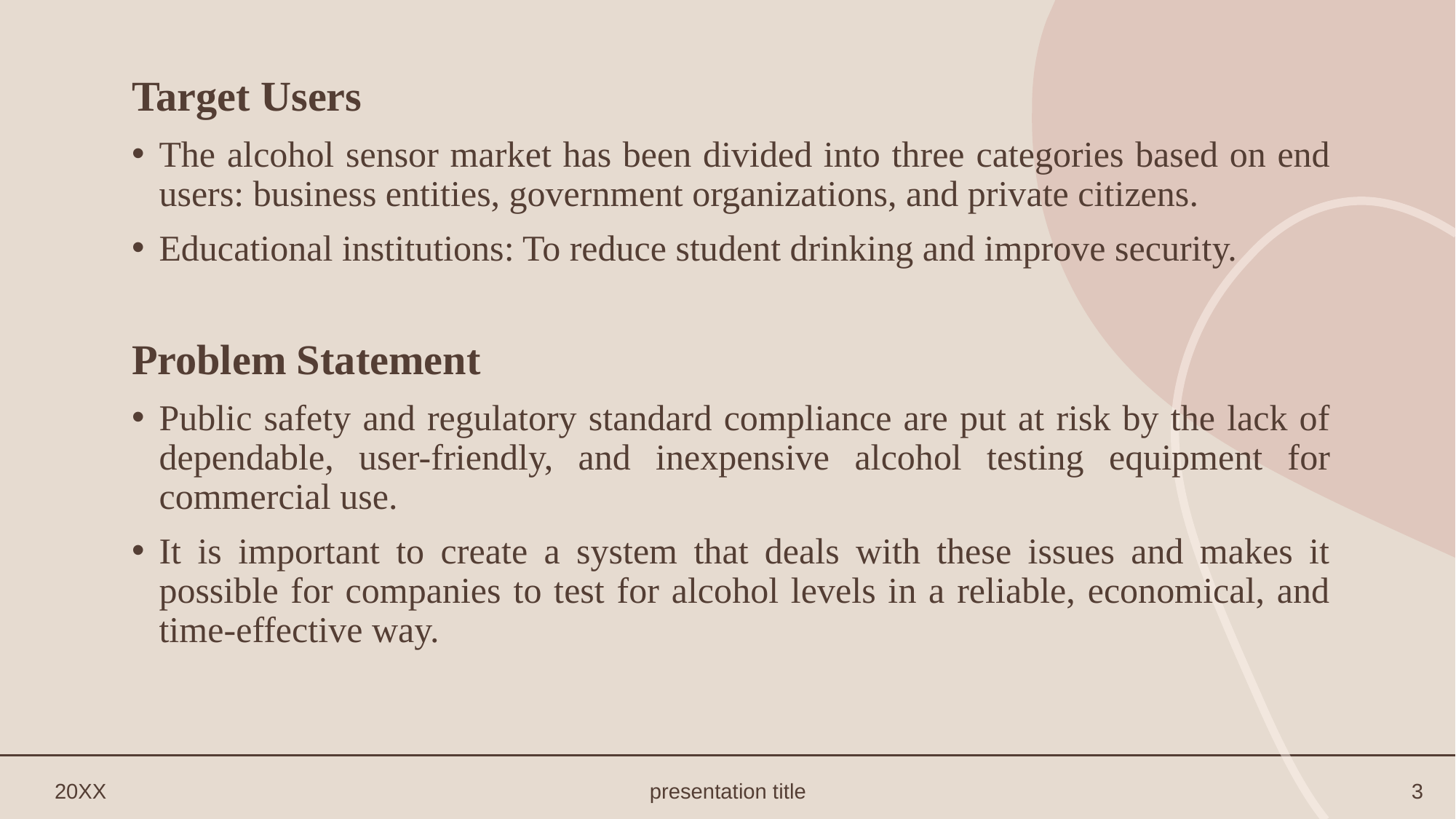

Target Users
The alcohol sensor market has been divided into three categories based on end users: business entities, government organizations, and private citizens.
Educational institutions: To reduce student drinking and improve security.

Problem Statement
Public safety and regulatory standard compliance are put at risk by the lack of dependable, user-friendly, and inexpensive alcohol testing equipment for commercial use.
It is important to create a system that deals with these issues and makes it possible for companies to test for alcohol levels in a reliable, economical, and time-effective way.

20XX
presentation title
3